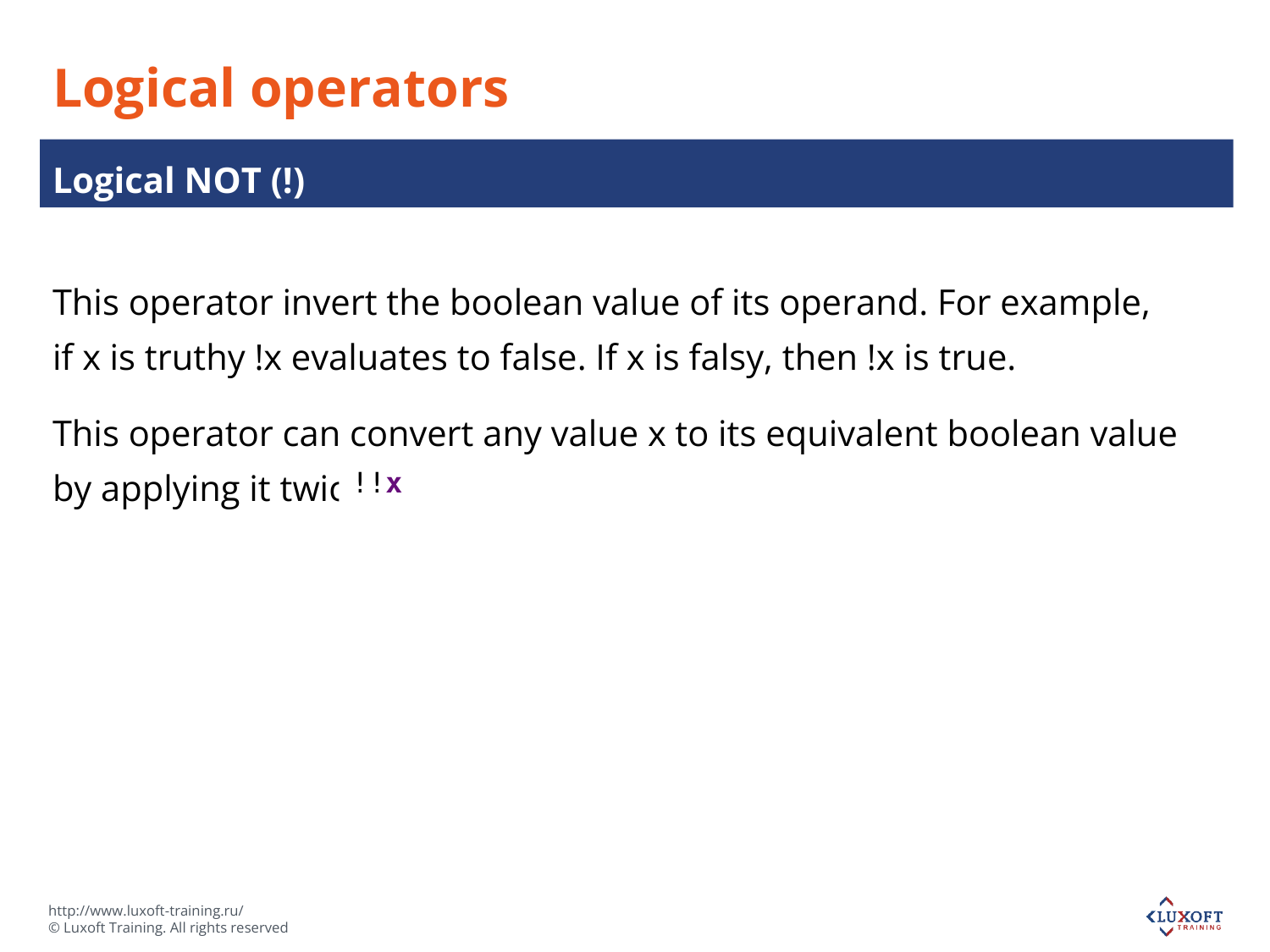

# Logical operators
Logical NOT (!)
This operator invert the boolean value of its operand. For example, if x is truthy !x evaluates to false. If x is falsy, then !x is true.
This operator can convert any value x to its equivalent boolean value by applying it twice:
!!x